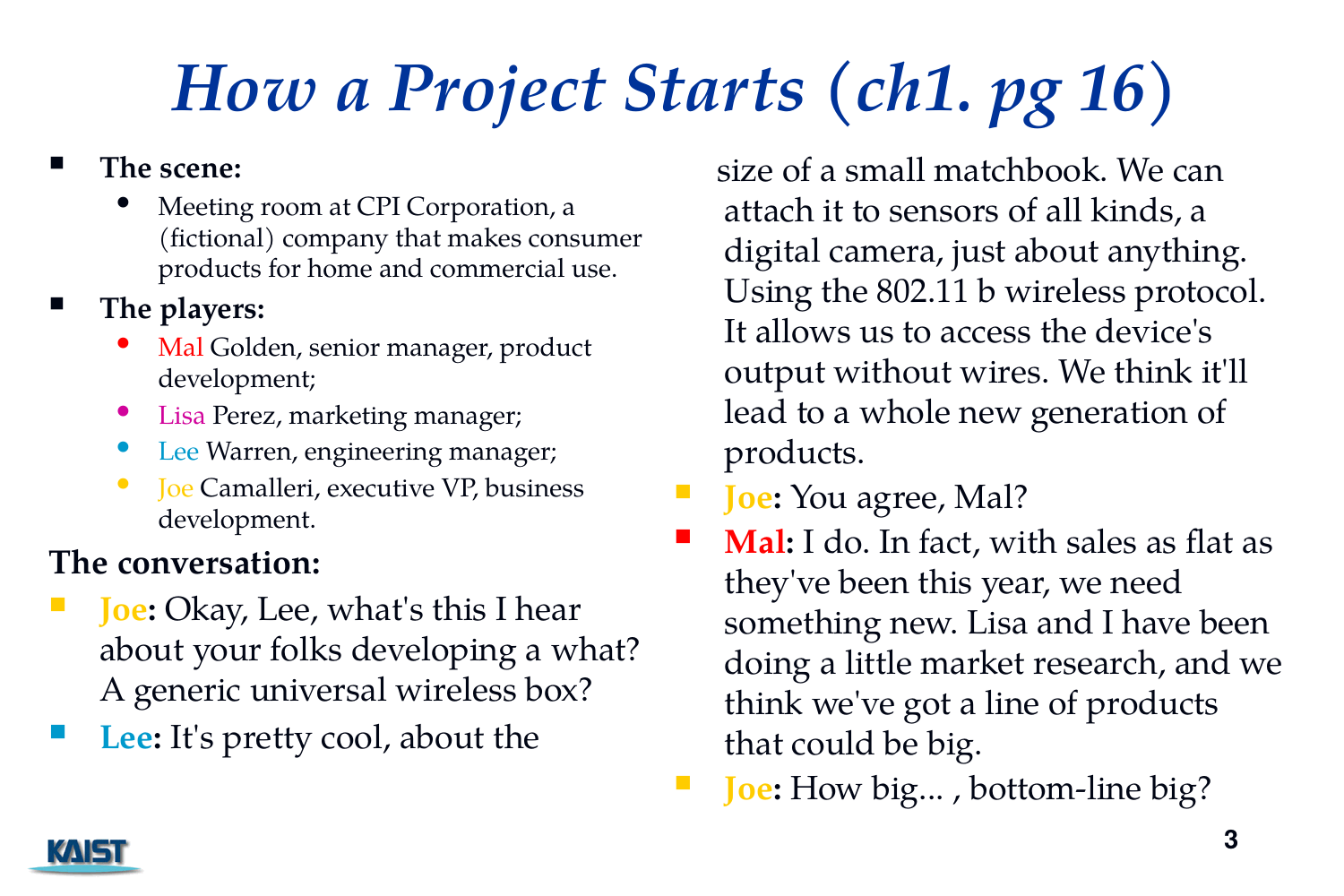

How a Project Starts (ch1. pg 16)
The scene:
Meeting room at CPI Corporation, a (fictional) company that makes consumer products for home and commercial use.
The players:
Mal Golden, senior manager, product development;
Lisa Perez, marketing manager;
Lee Warren, engineering manager;
Joe Camalleri, executive VP, business development.
The conversation:
Joe: Okay, Lee, what's this I hear about your folks developing a what? A generic universal wireless box?
Lee: It's pretty cool, about the
     size of a small matchbook. We can attach it to sensors of all kinds, a digital camera, just about anything. Using the 802.11 b wireless protocol. It allows us to access the device's output without wires. We think it'll lead to a whole new generation of products.
Joe: You agree, Mal?
Mal: I do. In fact, with sales as flat as they've been this year, we need something new. Lisa and I have been doing a little market research, and we think we've got a line of products that could be big.
Joe: How big... , bottom-line big?
3
3